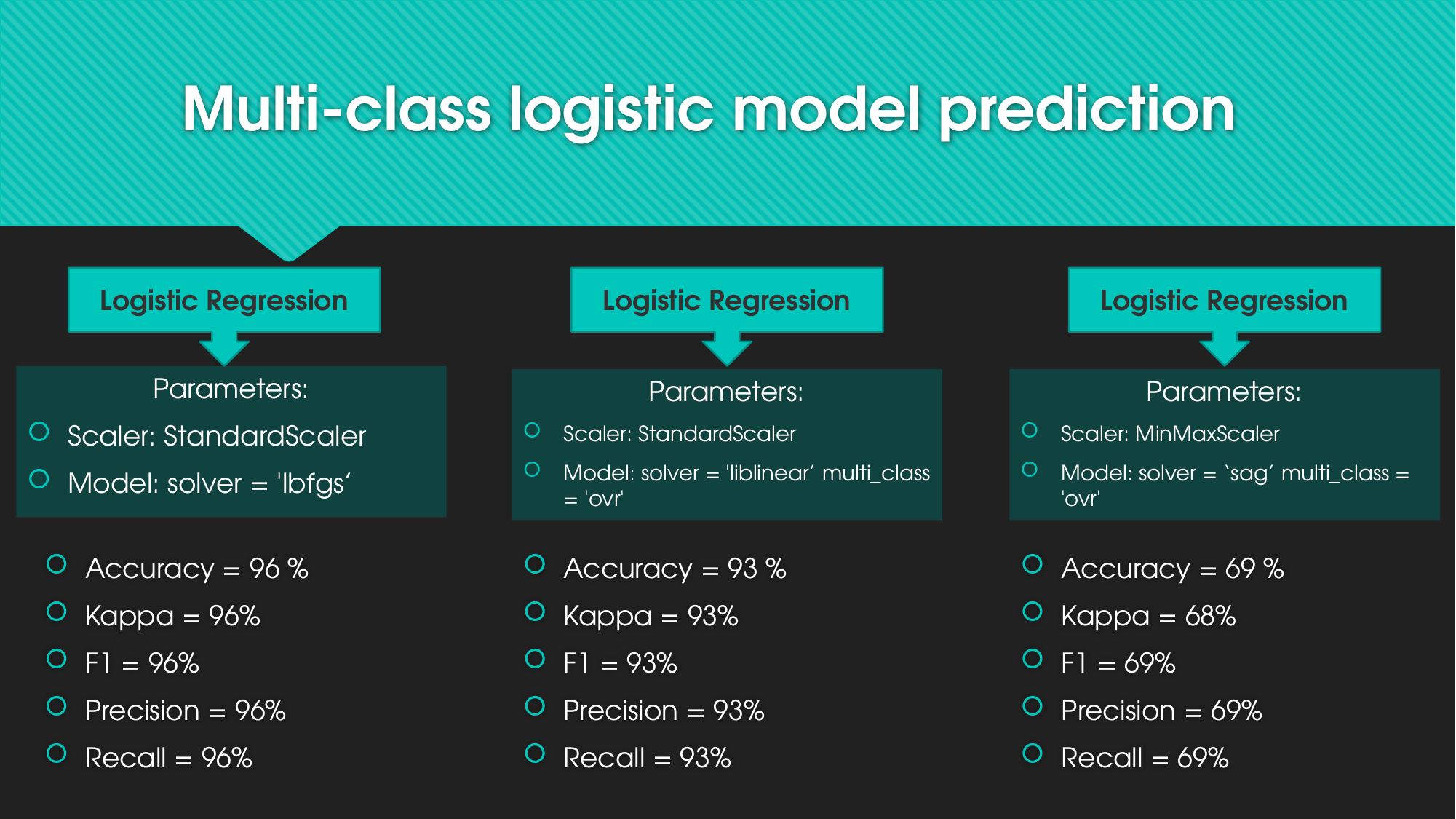

# Multi-class logistic model prediction
Logistic Regression
Logistic Regression
Logistic Regression
Parameters:
Scaler: StandardScaler
Model: solver = 'lbfgs’

Parameters:
Scaler: StandardScaler
Model: solver = 'liblinear’ multi_class = 'ovr'

Parameters:
Scaler: MinMaxScaler
Model: solver = ‘sag’ multi_class = 'ovr'

Accuracy = 96 %
Kappa = 96%
F1 = 96%
Precision = 96%
Recall = 96%
Accuracy = 93 %
Kappa = 93%
F1 = 93%
Precision = 93%
Recall = 93%
Accuracy = 69 %
Kappa = 68%
F1 = 69%
Precision = 69%
Recall = 69%